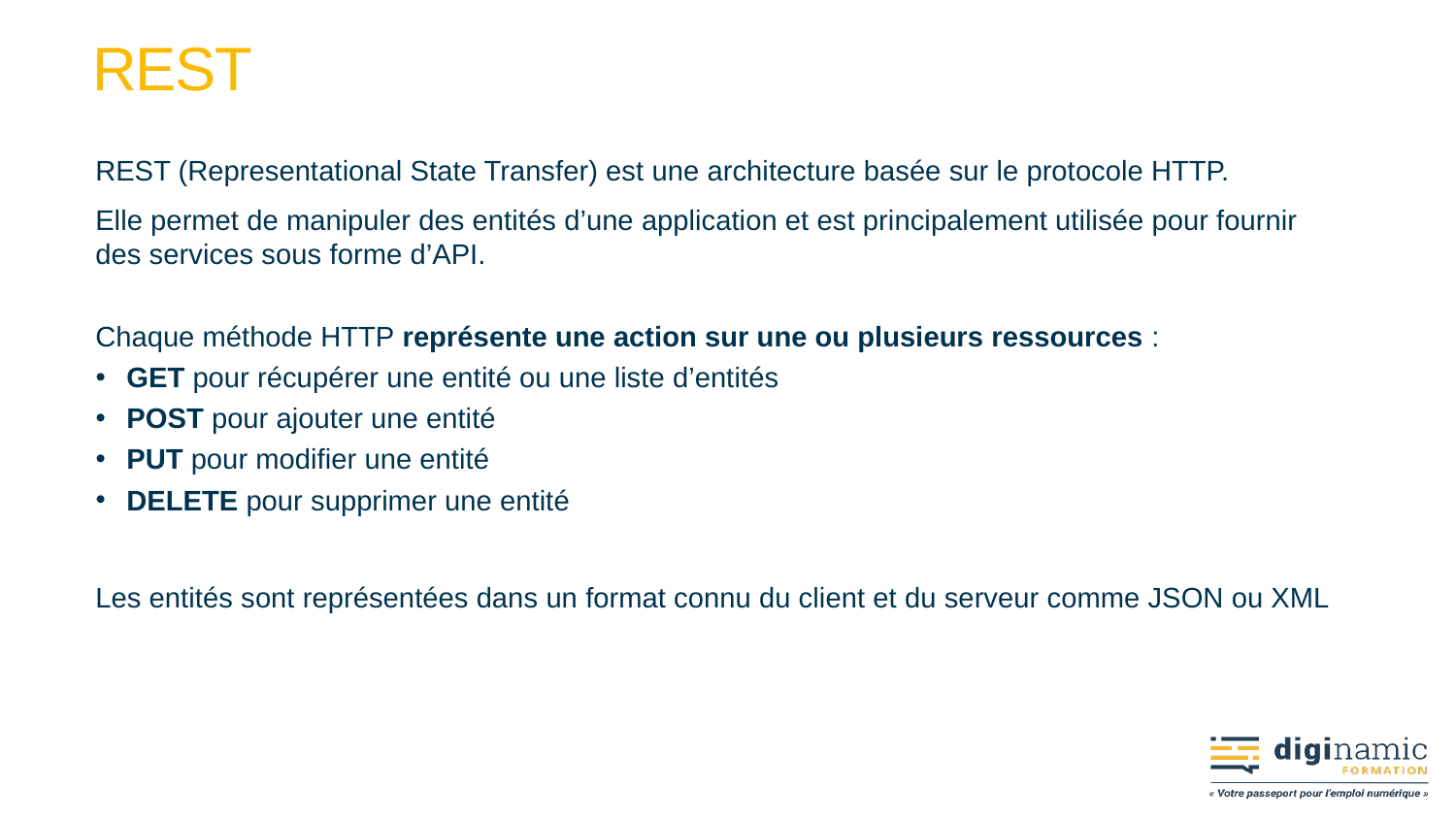

# REST
REST (Representational State Transfer) est une architecture basée sur le protocole HTTP.
Elle permet de manipuler des entités d’une application et est principalement utilisée pour fournir des services sous forme d’API.
Chaque méthode HTTP représente une action sur une ou plusieurs ressources :
GET pour récupérer une entité ou une liste d’entités
POST pour ajouter une entité
PUT pour modifier une entité
DELETE pour supprimer une entité

Les entités sont représentées dans un format connu du client et du serveur comme JSON ou XML